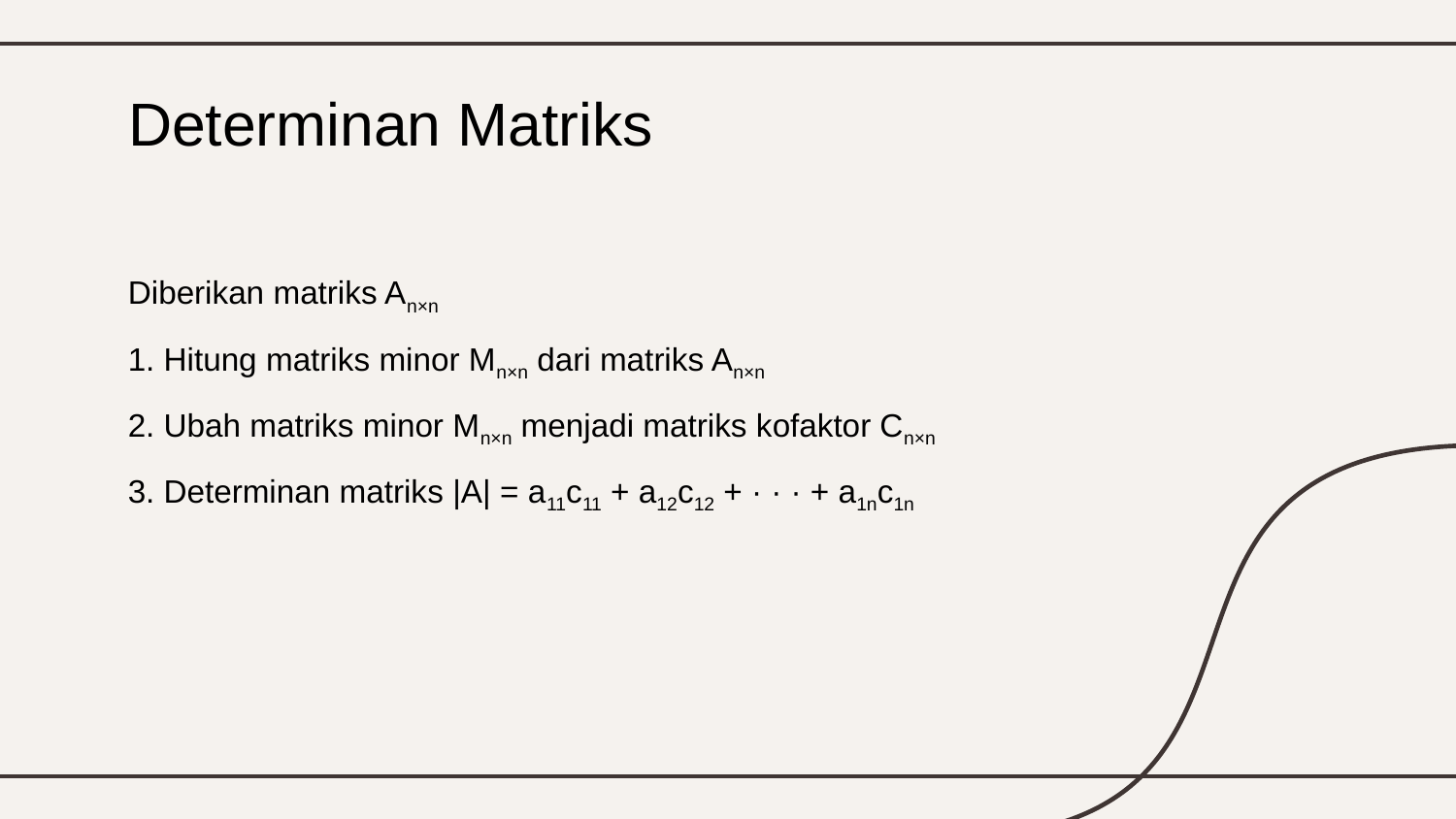

# Determinan Matriks
Diberikan matriks An×n
1. Hitung matriks minor Mn×n dari matriks An×n
2. Ubah matriks minor Mn×n menjadi matriks kofaktor Cn×n
3. Determinan matriks |A| = a11c11 + a12c12 + · · · + a1nc1n